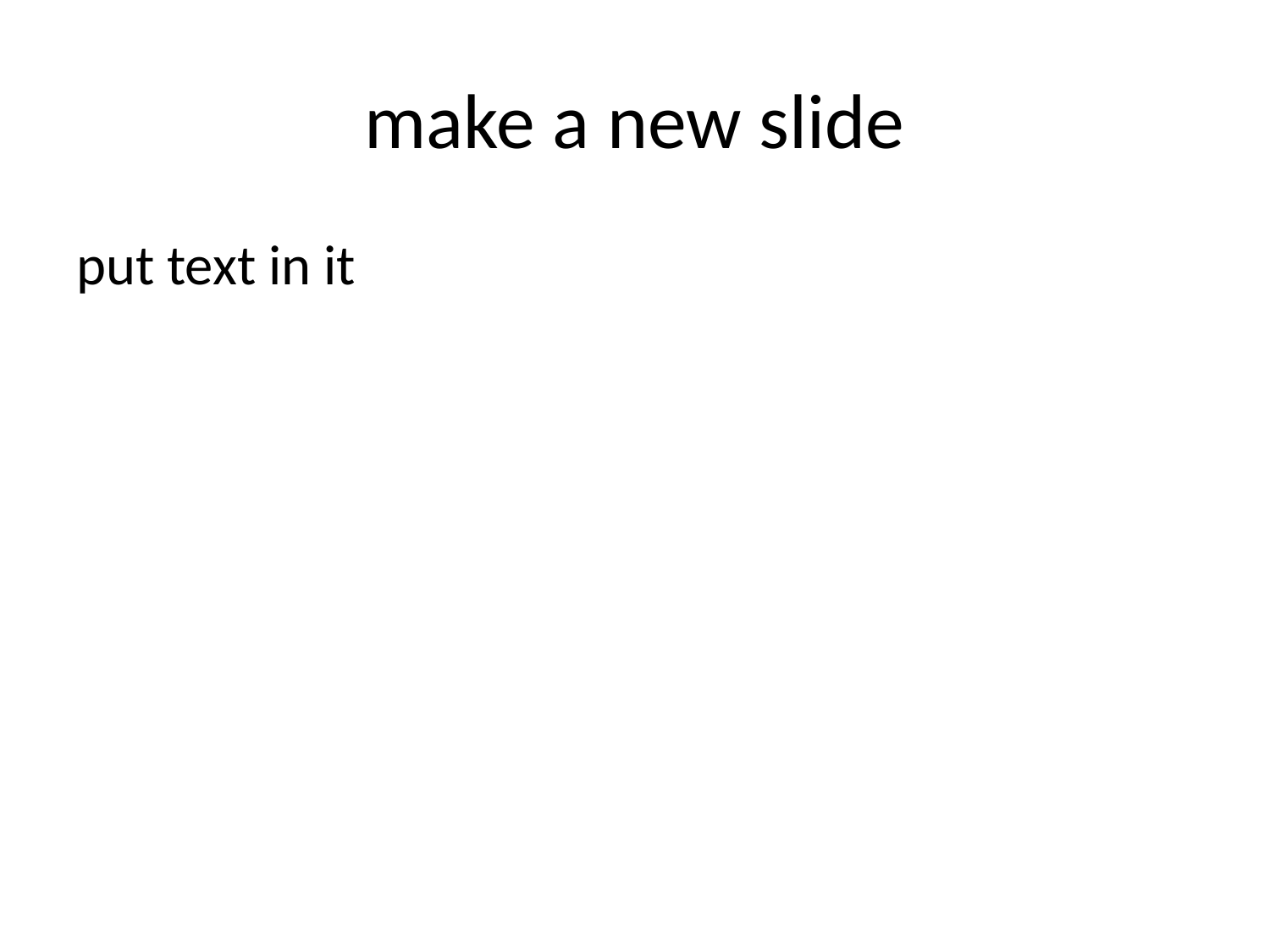

# make a new slide
put text in it